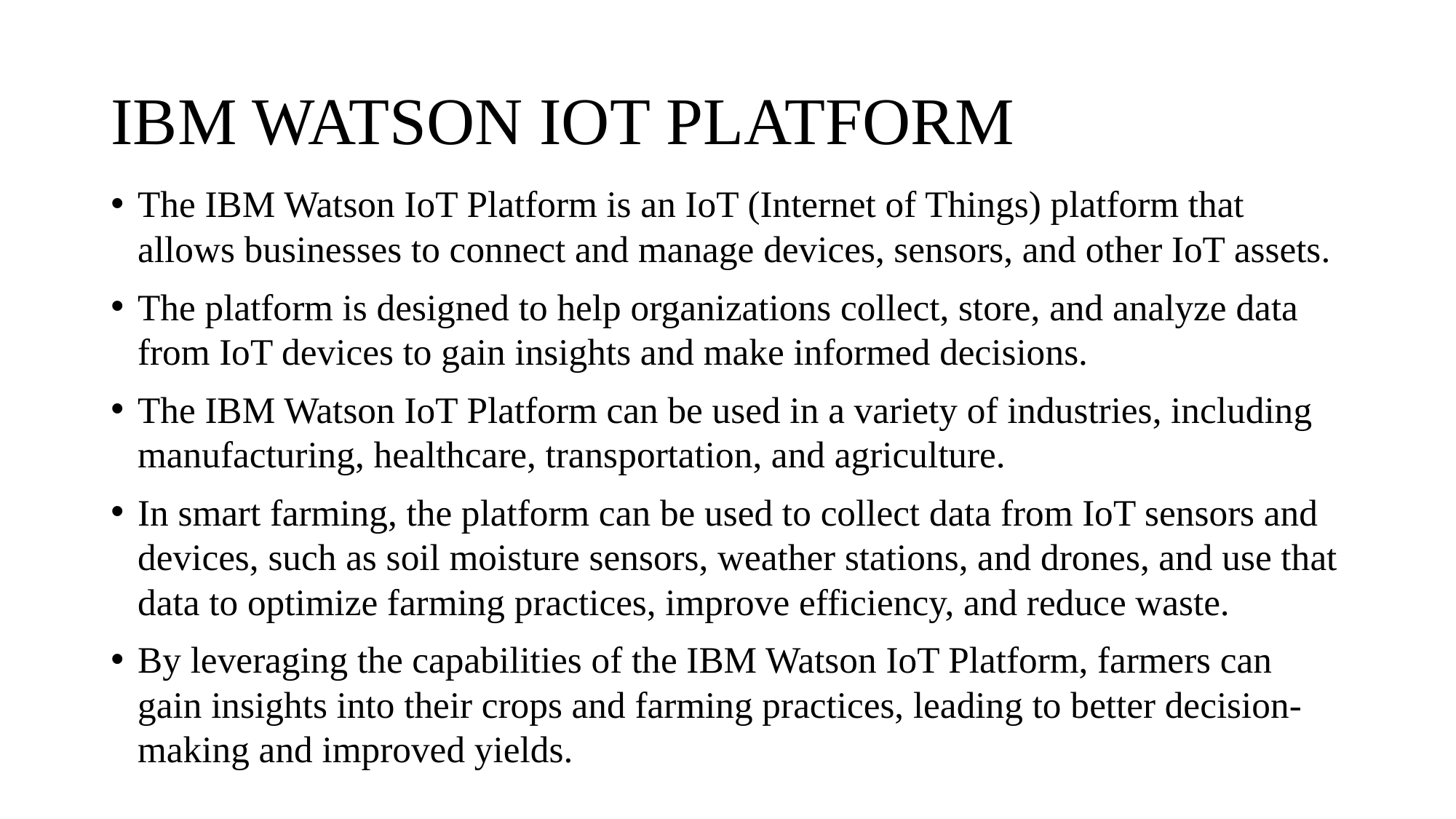

# IBM WATSON IOT PLATFORM
The IBM Watson IoT Platform is an IoT (Internet of Things) platform that allows businesses to connect and manage devices, sensors, and other IoT assets.
The platform is designed to help organizations collect, store, and analyze data from IoT devices to gain insights and make informed decisions.
The IBM Watson IoT Platform can be used in a variety of industries, including manufacturing, healthcare, transportation, and agriculture.
In smart farming, the platform can be used to collect data from IoT sensors and devices, such as soil moisture sensors, weather stations, and drones, and use that data to optimize farming practices, improve efficiency, and reduce waste.
By leveraging the capabilities of the IBM Watson IoT Platform, farmers can gain insights into their crops and farming practices, leading to better decision- making and improved yields.